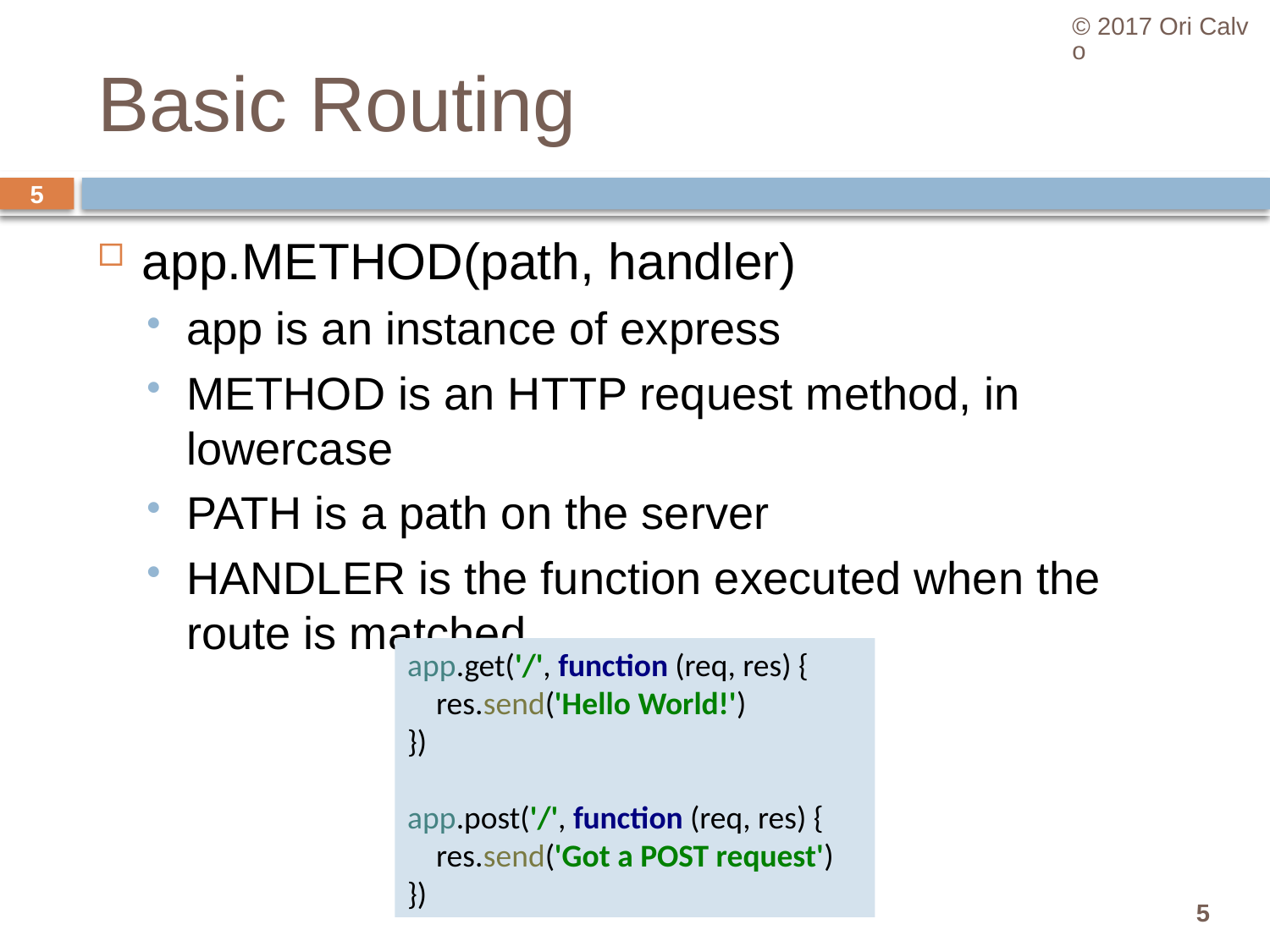

© 2017 Ori Calvo
# Basic Routing
5
app.METHOD(path, handler)
app is an instance of express
METHOD is an HTTP request method, in lowercase
PATH is a path on the server
HANDLER is the function executed when the route is matched
app.get('/', function (req, res) {
    res.send('Hello World!')
})
app.post('/', function (req, res) {
    res.send('Got a POST request')
})